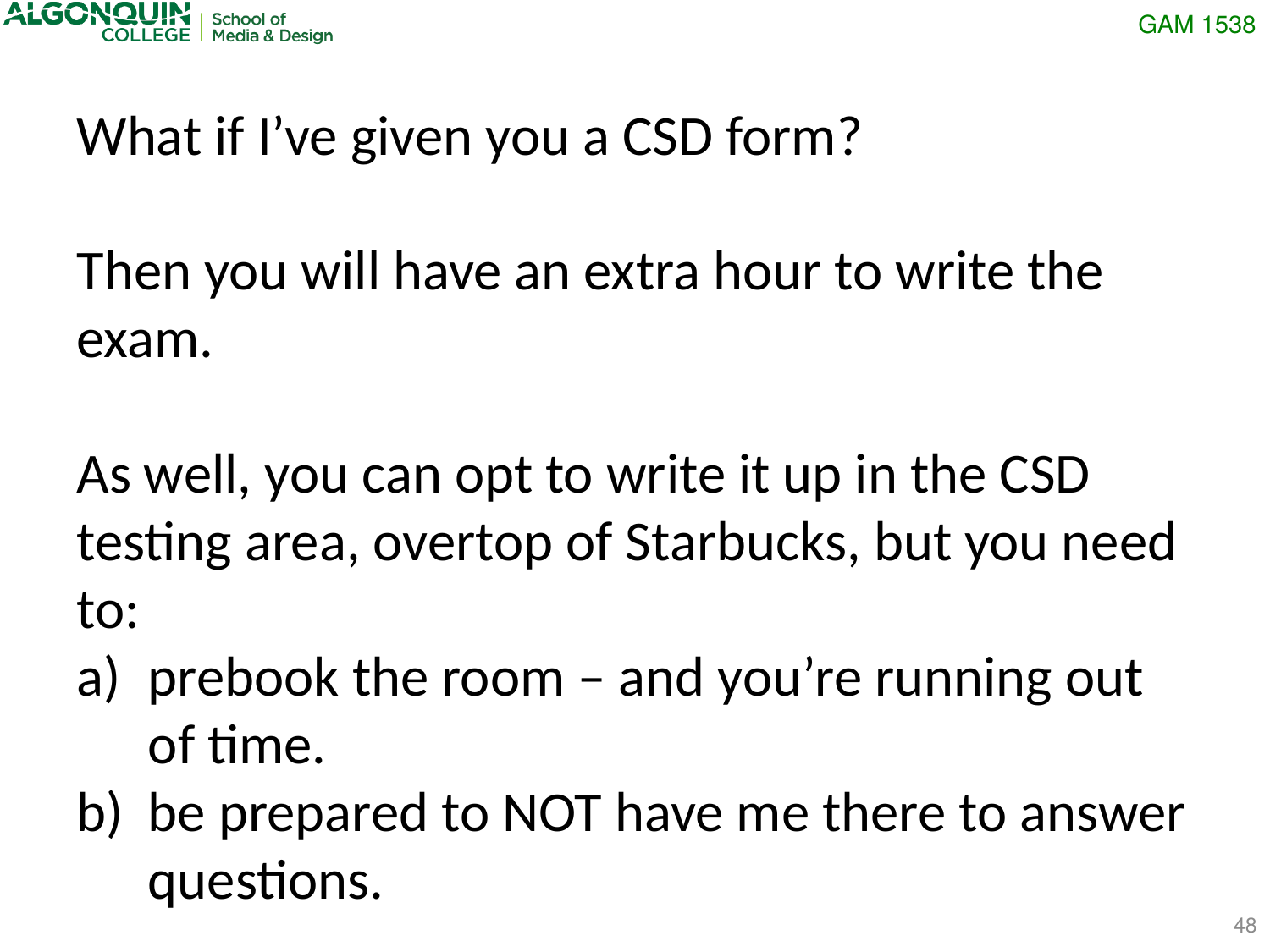

What if I’ve given you a CSD form?

Then you will have an extra hour to write the exam.

As well, you can opt to write it up in the CSD testing area, overtop of Starbucks, but you need to:
prebook the room – and you’re running out of time.
be prepared to NOT have me there to answer questions.
48